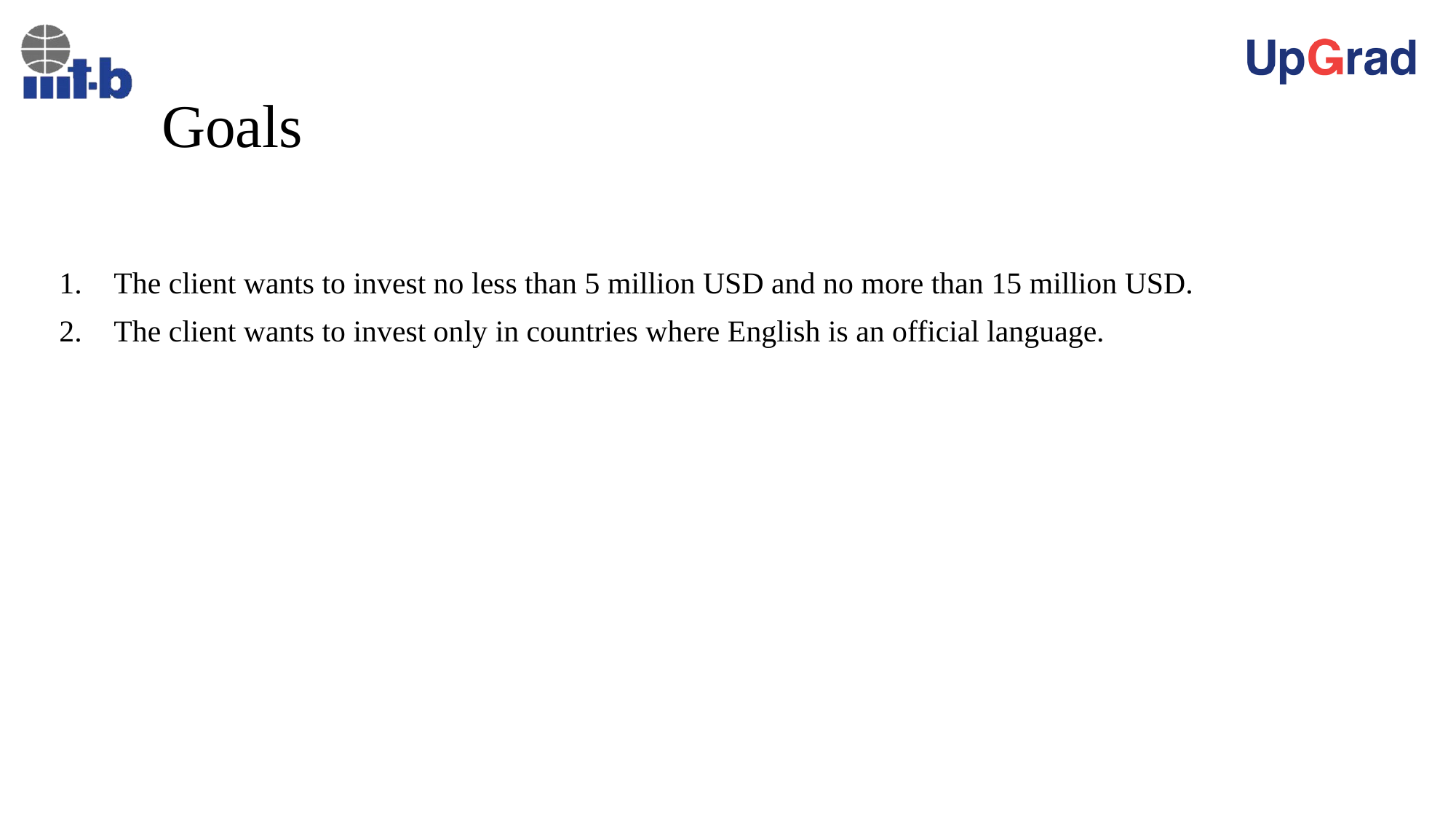

# Goals

The client wants to invest no less than 5 million USD and no more than 15 million USD.
The client wants to invest only in countries where English is an official language.